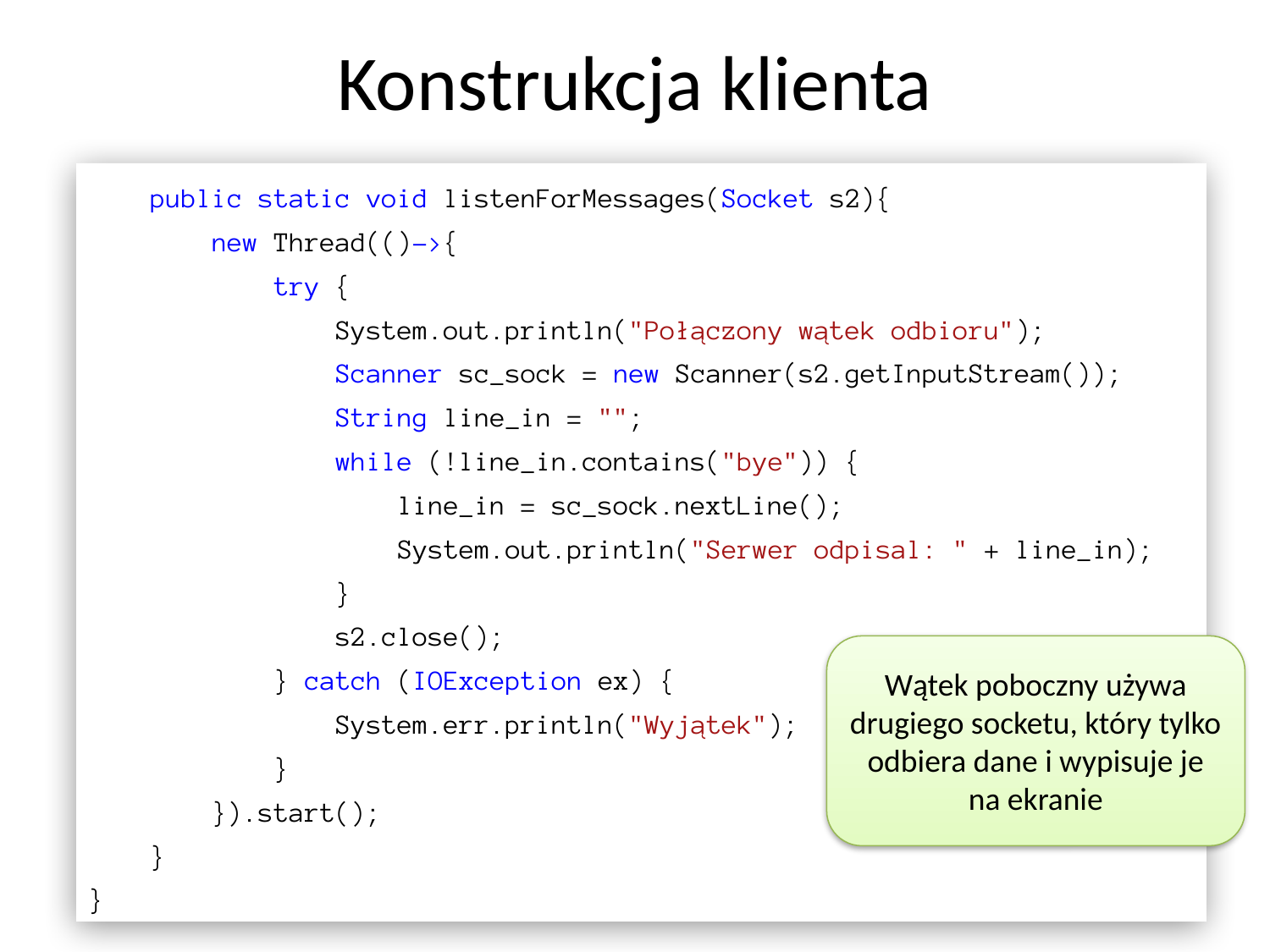

# Konstrukcja klienta
    public static void listenForMessages(Socket s2){
        new Thread(()->{
            try {
                System.out.println("Połączony wątek odbioru");
                Scanner sc_sock = new Scanner(s2.getInputStream());
                String line_in = "";
                while (!line_in.contains("bye")) {
                    line_in = sc_sock.nextLine();
                    System.out.println("Serwer odpisal: " + line_in);
                }
                s2.close();
            } catch (IOException ex) {
                System.err.println("Wyjątek");
            }
        }).start();
    }
}
Wątek poboczny używa drugiego socketu, który tylko odbiera dane i wypisuje je na ekranie
24